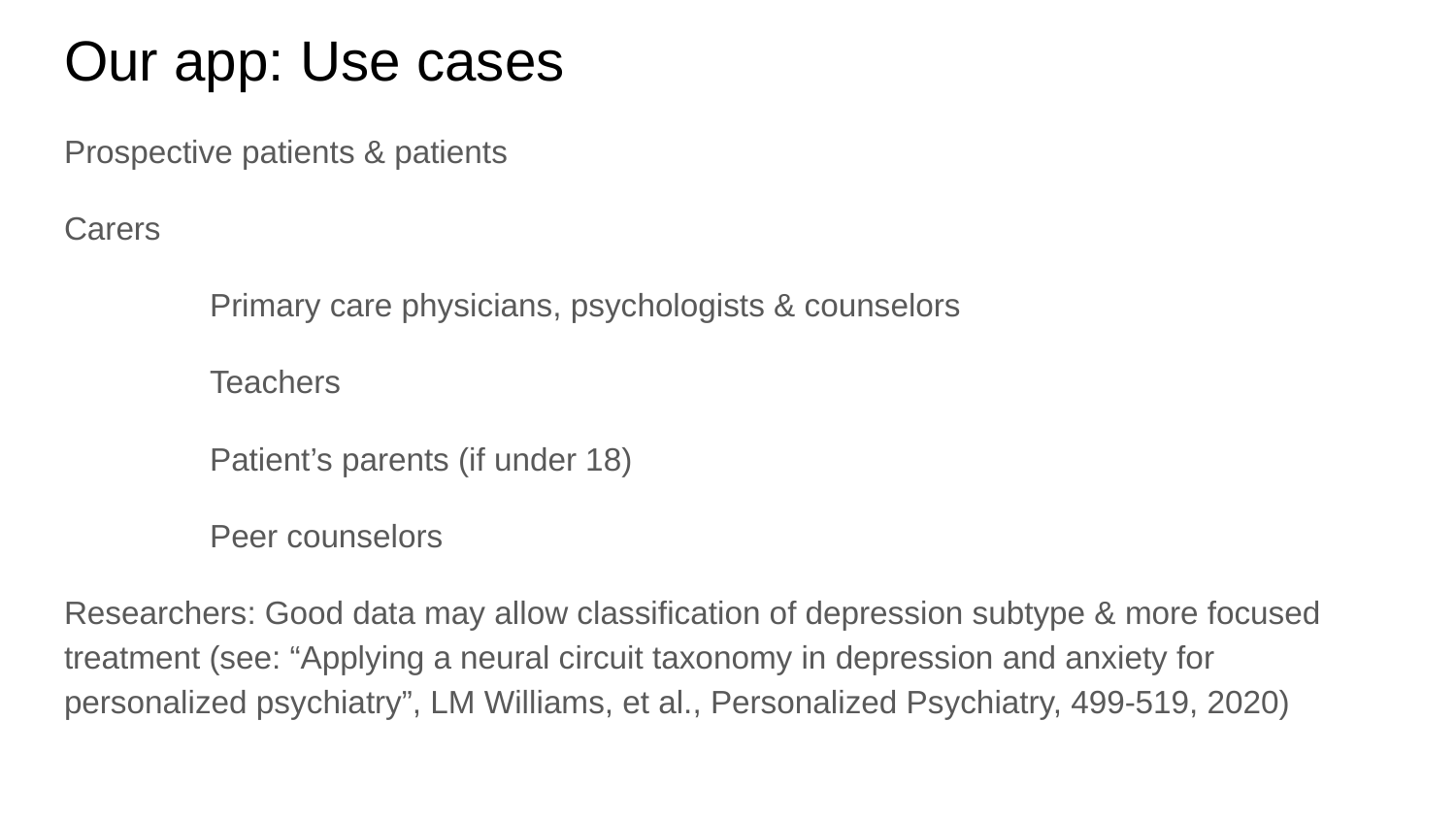

# Our app: Use cases
Prospective patients & patients
Carers
	Primary care physicians, psychologists & counselors
	Teachers
	Patient’s parents (if under 18)
	Peer counselors
Researchers: Good data may allow classification of depression subtype & more focused treatment (see: “Applying a neural circuit taxonomy in depression and anxiety for personalized psychiatry”, LM Williams, et al., Personalized Psychiatry, 499-519, 2020)